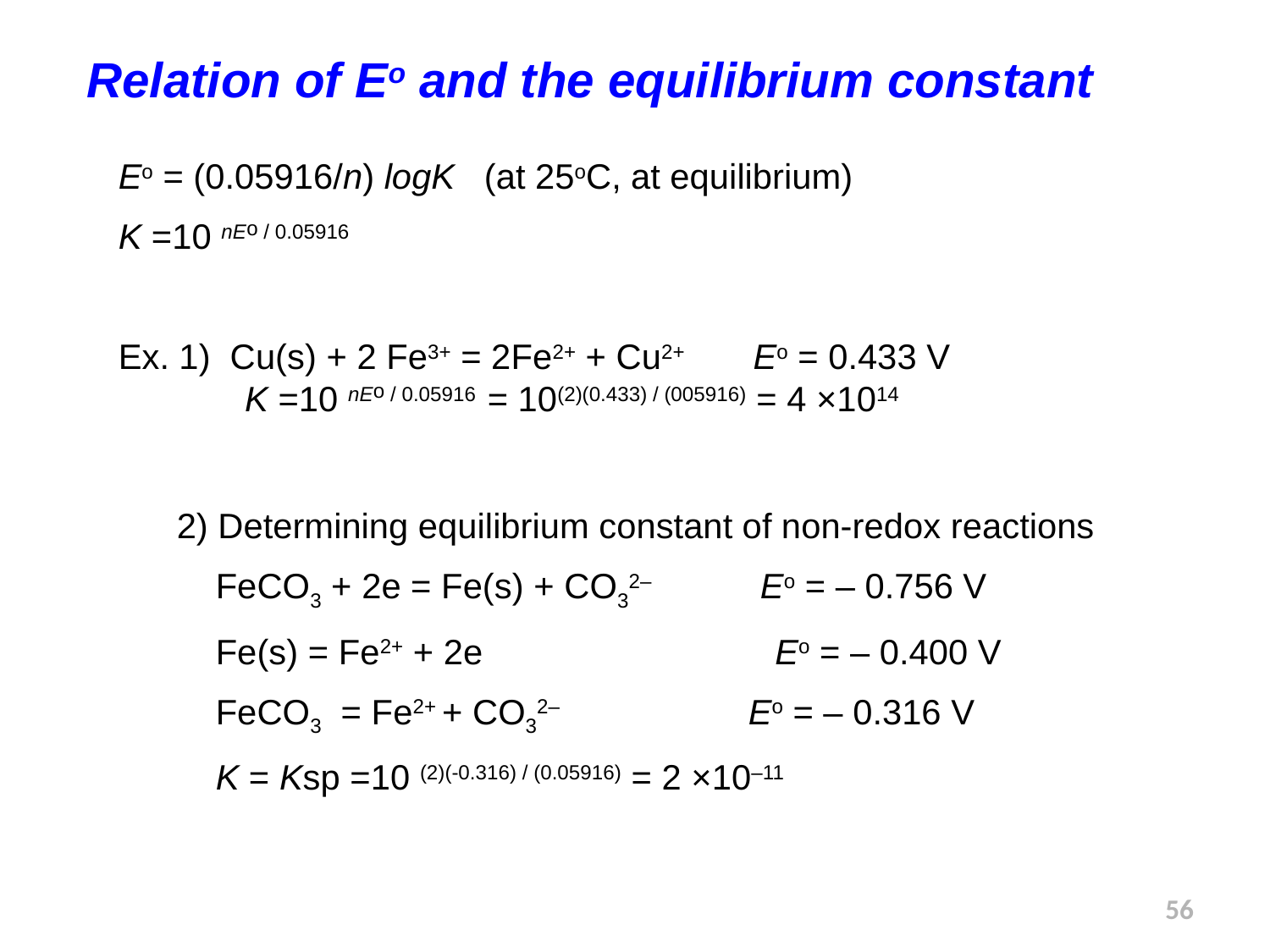

Relation of Eo and the equilibrium constant
Eo = (0.05916/n) logK   (at 25oC, at equilibrium)
K =10 nEo / 0.05916

Ex. 1)  Cu(s) + 2 Fe3+ = 2Fe2+ + Cu2+       Eo = 0.433 V
             K =10 nEo / 0.05916  = 10(2)(0.433) / (005916) = 4 ×1014

      2) Determining equilibrium constant of non-redox reactions
          FeCO3 + 2e = Fe(s) + CO32–                   Eo = – 0.756 V
          Fe(s) = Fe2+ + 2e                              Eo = – 0.400 V
          FeCO3  = Fe2+ + CO32–                                 Eo = – 0.316 V
          K = Ksp =10 (2)(-0.316) / (0.05916) = 2 ×10–11

56